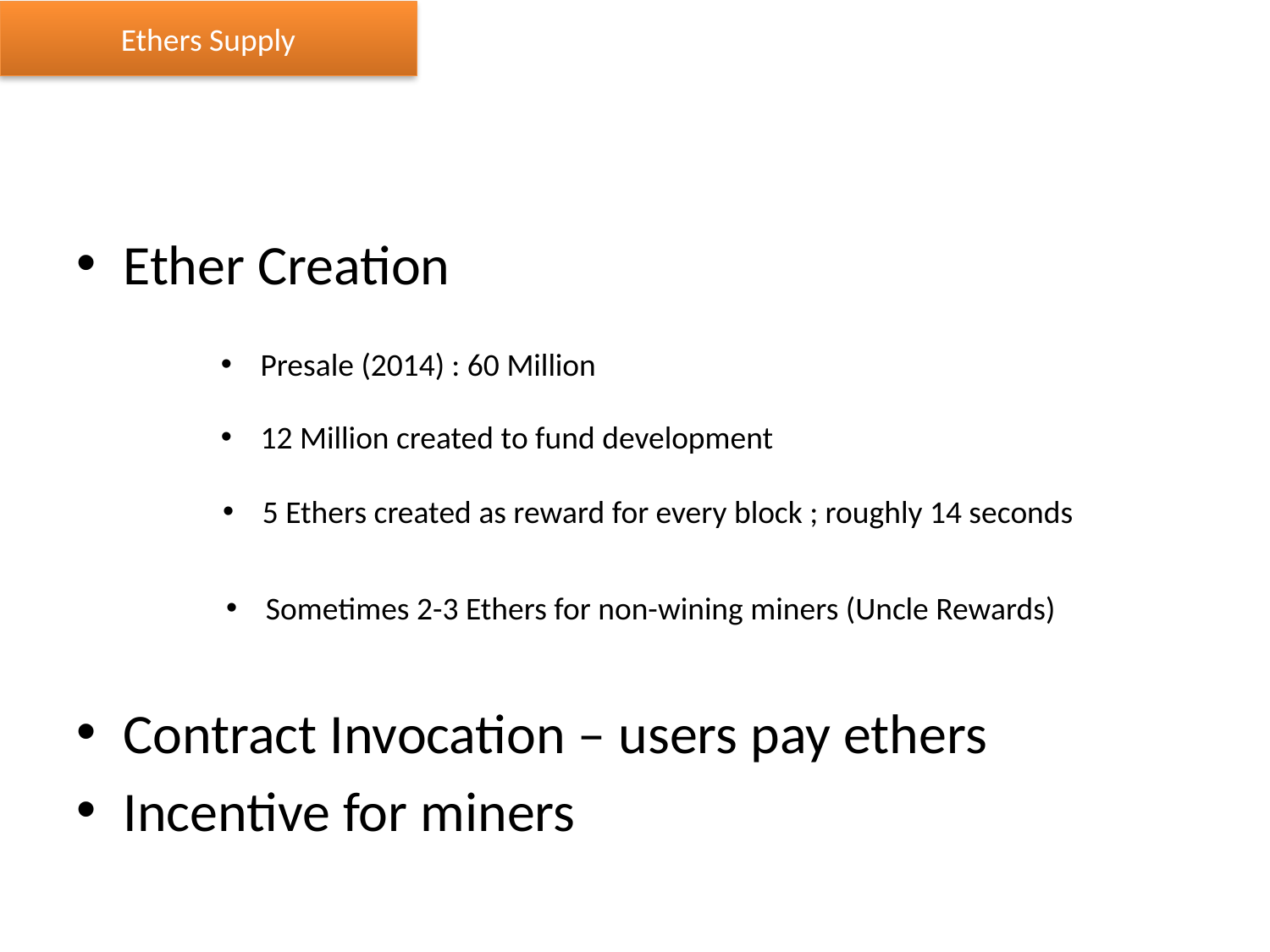

Ethers Supply
Ether Creation

Contract Invocation – users pay ethers
Incentive for miners
Presale (2014) : 60 Million
12 Million created to fund development
5 Ethers created as reward for every block ; roughly 14 seconds
Sometimes 2-3 Ethers for non-wining miners (Uncle Rewards)